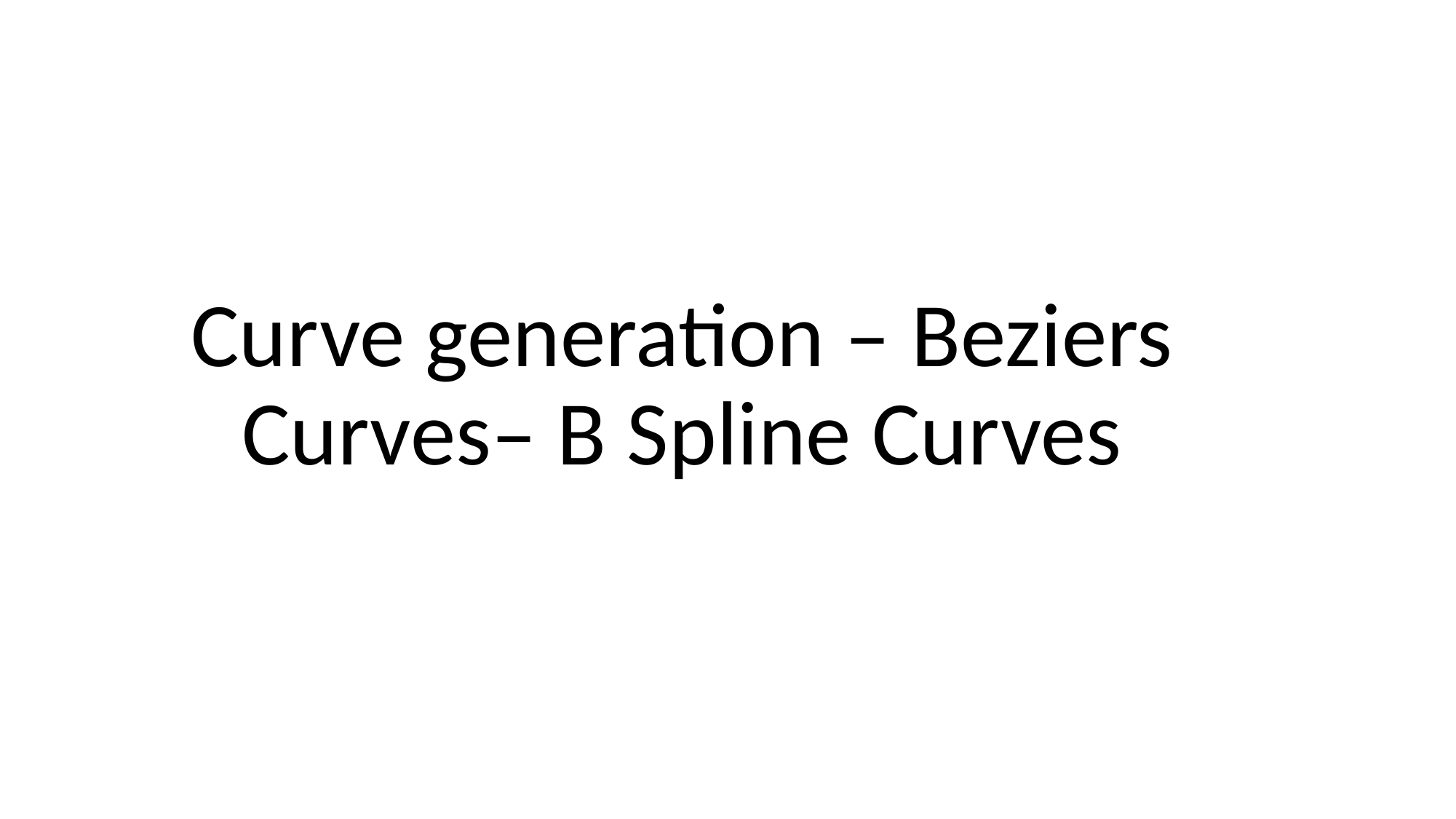

# Curve generation – Beziers Curves– B Spline Curves